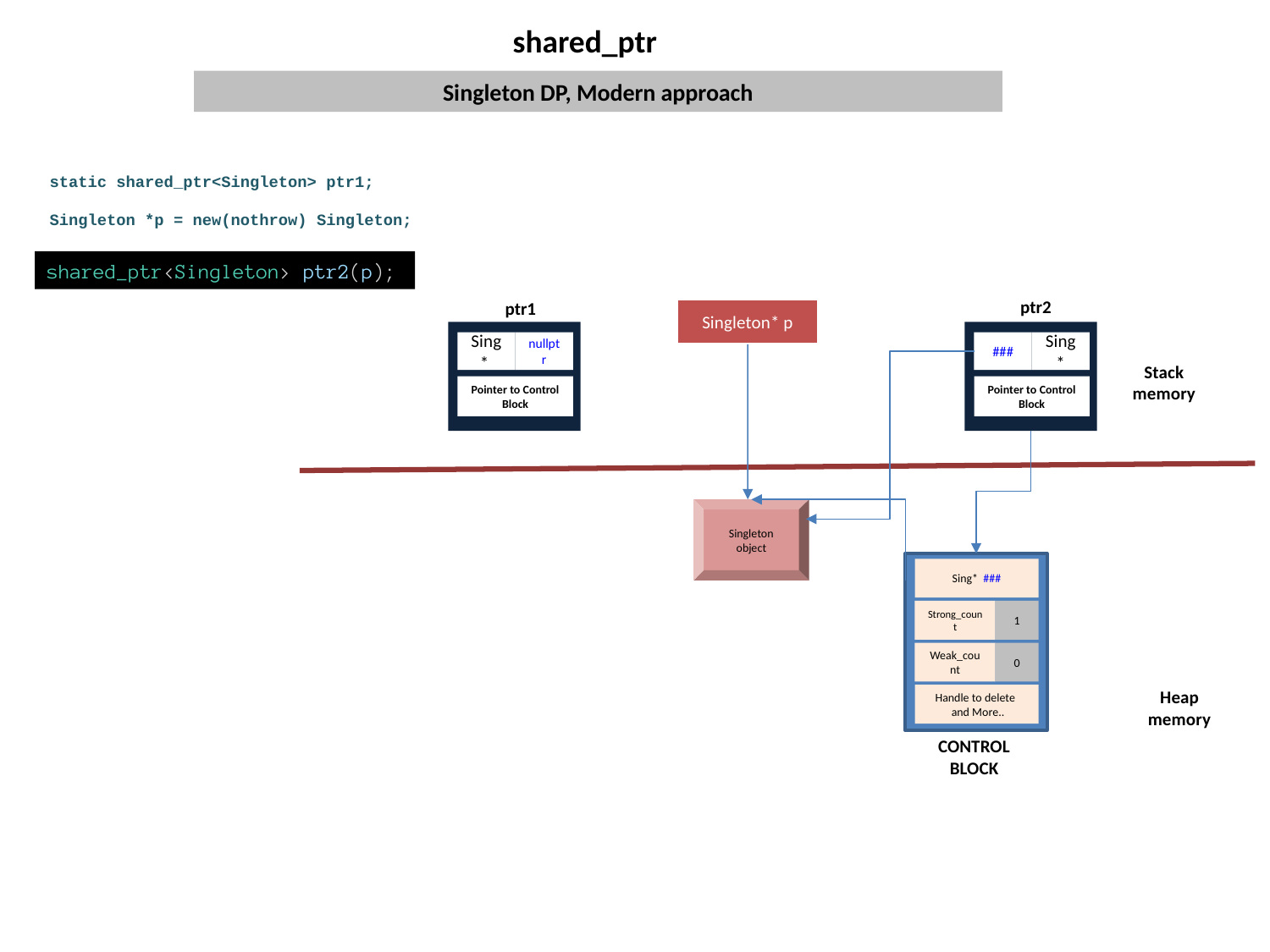

shared_ptr
Singleton DP, Modern approach
static shared_ptr<Singleton> ptr1;

Singleton *p = new(nothrow) Singleton;
shared_ptr<Singleton> ptr2(p);
ptr2
ptr1
Singleton* p

Sing*
nullptr
Pointer to Control Block

Sing*
###
Pointer to Control Block
Stack memory
Singleton object

Sing*  ###
Strong_count
1
Weak_count
0
Handle to delete
 and More..
Heap memory
CONTROL BLOCK